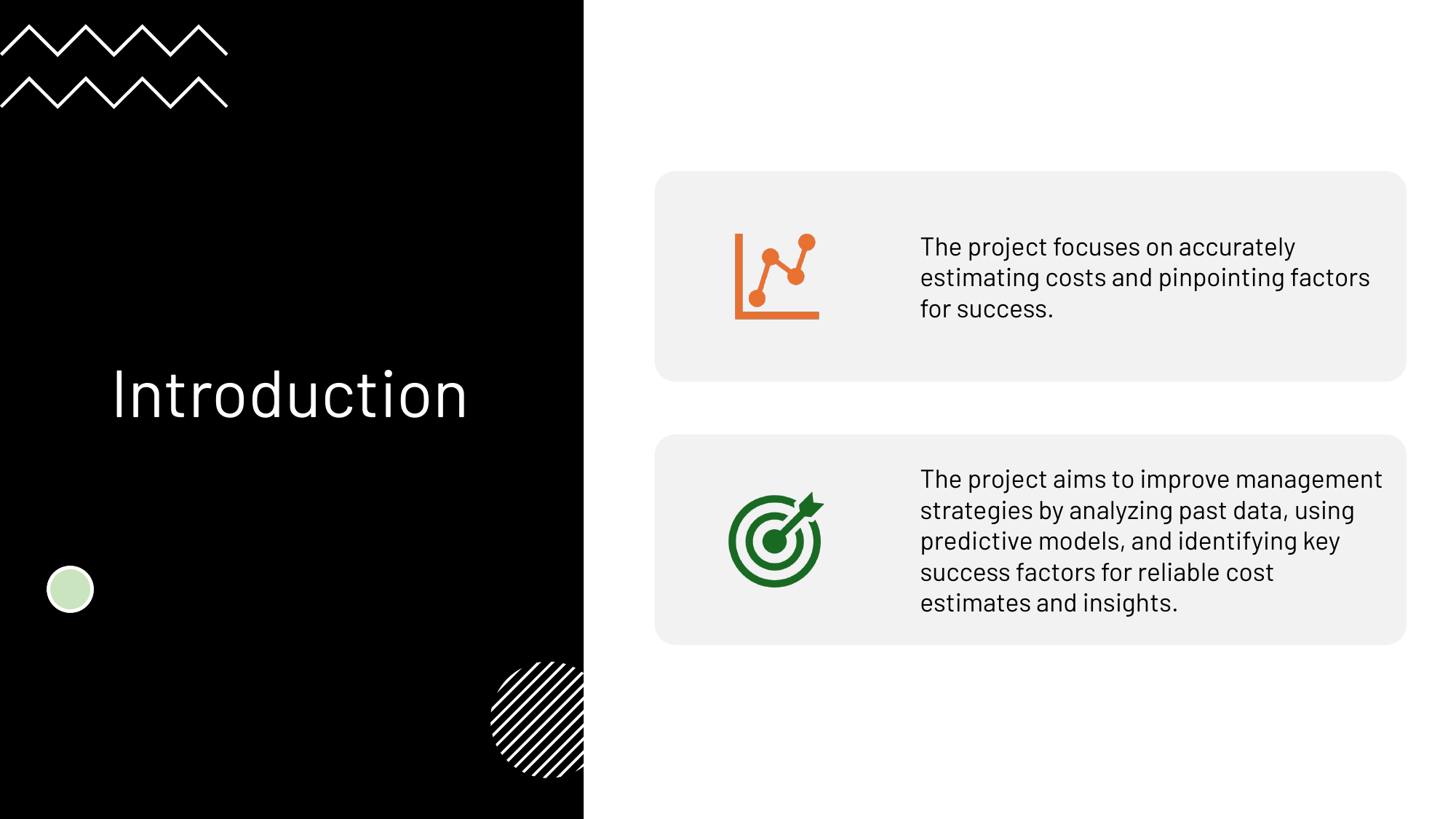

The project focuses on accurately estimating costs and pinpointing factors for success.
The project aims to improve management strategies by analyzing past data, using predictive models, and identifying key success factors for reliable cost estimates and insights.
# Introduction